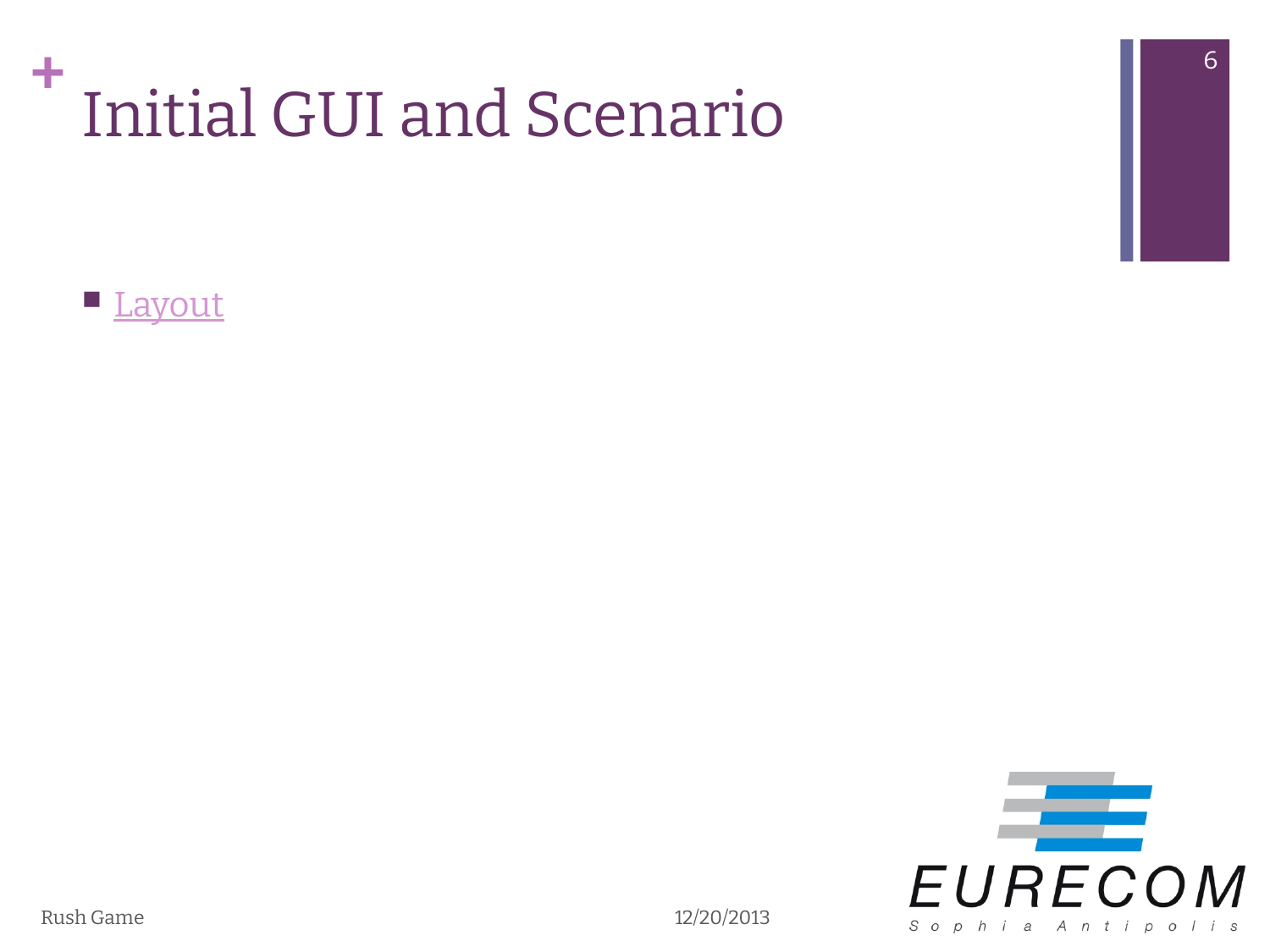

6
# Initial GUI and Scenario
Layout
Rush Game
12/20/2013